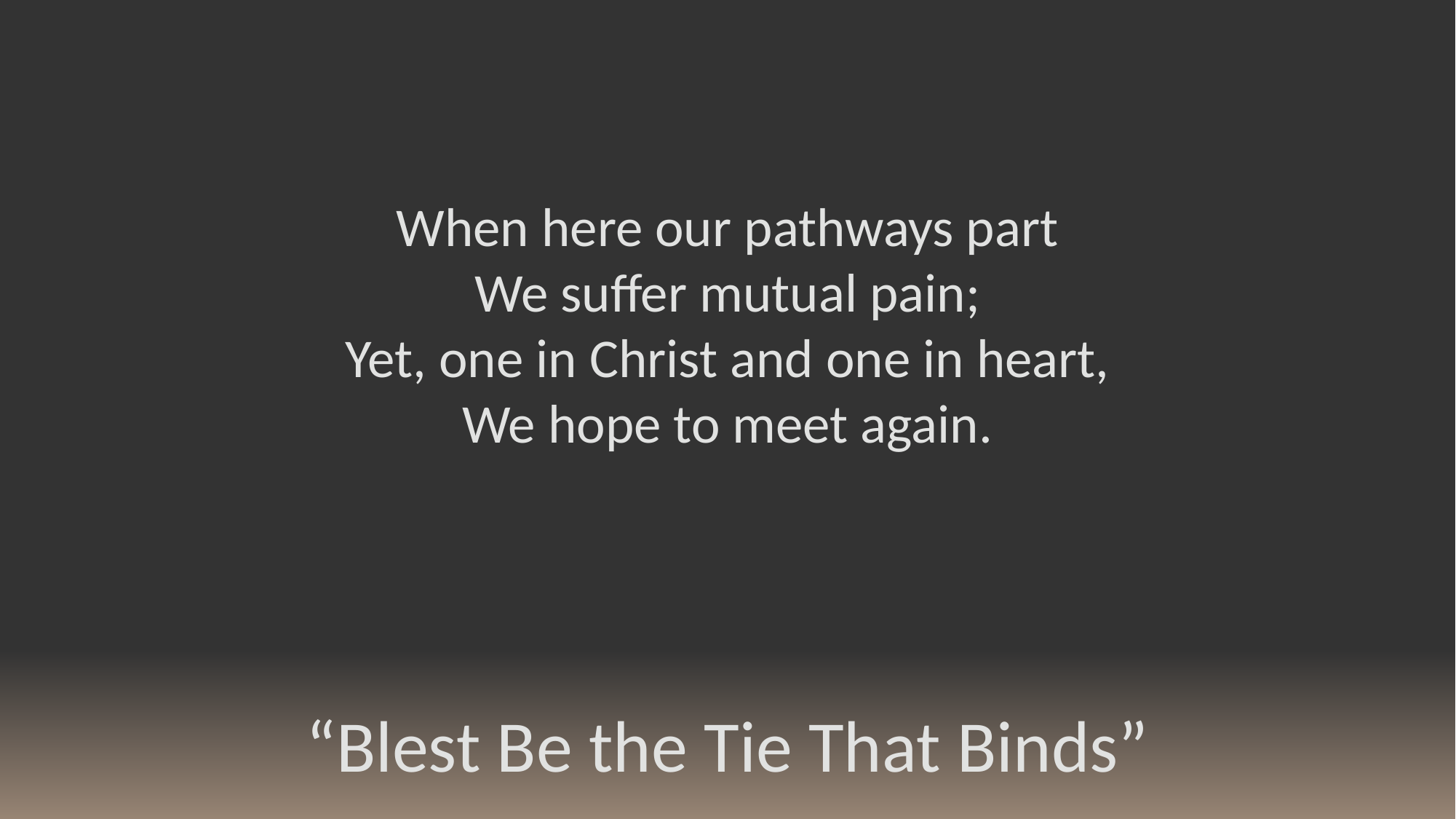

When here our pathways part
We suffer mutual pain;
Yet, one in Christ and one in heart,
We hope to meet again.

“Blest Be the Tie That Binds”